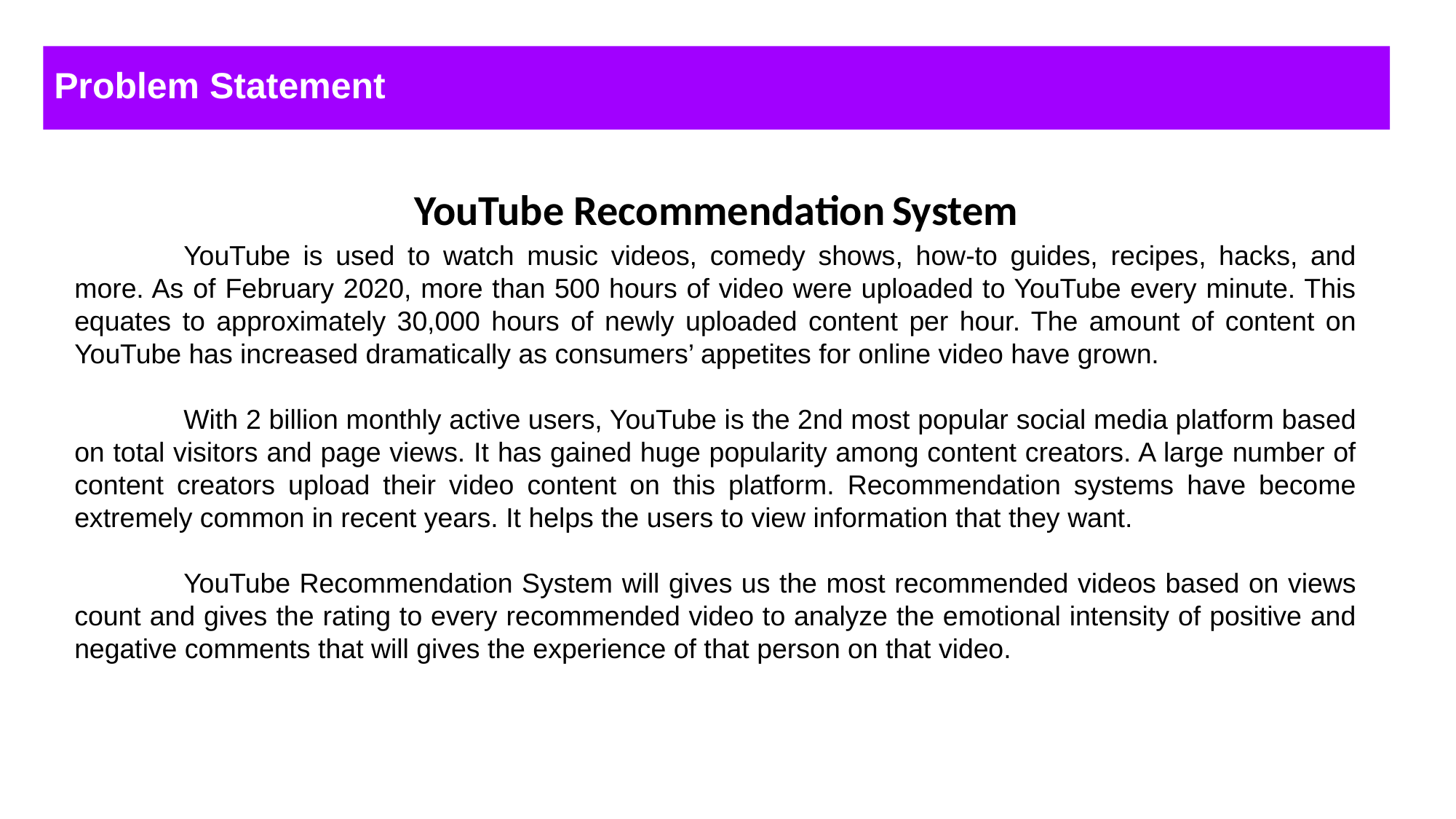

Problem Statement
 YouTube Recommendation System
	YouTube is used to watch music videos, comedy shows, how-to guides, recipes, hacks, and more. As of February 2020, more than 500 hours of video were uploaded to YouTube every minute. This equates to approximately 30,000 hours of newly uploaded content per hour. The amount of content on YouTube has increased dramatically as consumers’ appetites for online video have grown.

	With 2 billion monthly active users, YouTube is the 2nd most popular social media platform based on total visitors and page views. It has gained huge popularity among content creators. A large number of content creators upload their video content on this platform. Recommendation systems have become extremely common in recent years. It helps the users to view information that they want.

	YouTube Recommendation System will gives us the most recommended videos based on views count and gives the rating to every recommended video to analyze the emotional intensity of positive and negative comments that will gives the experience of that person on that video.